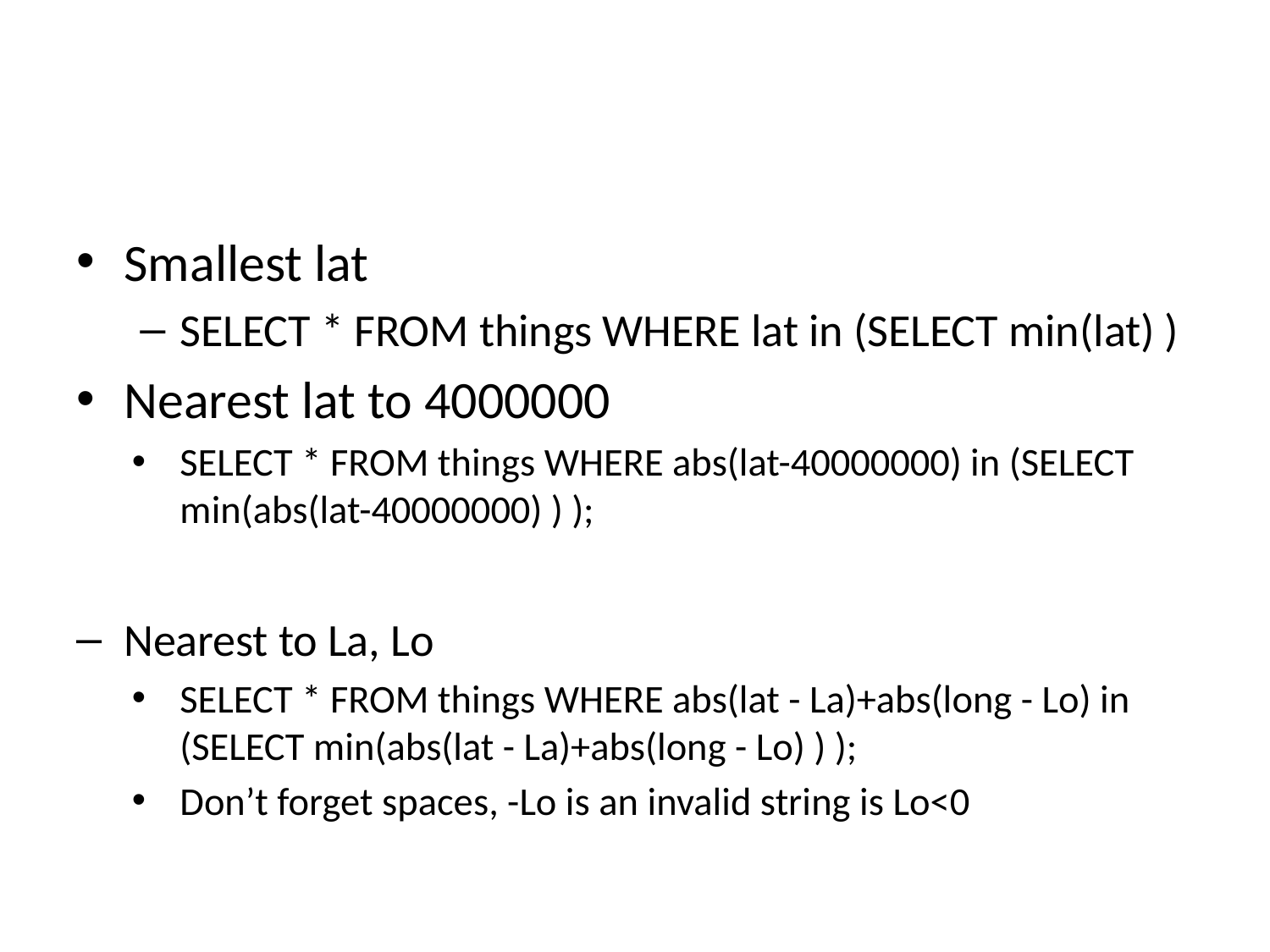

Smallest lat
SELECT * FROM things WHERE lat in (SELECT min(lat) )
Nearest lat to 4000000
SELECT * FROM things WHERE abs(lat-40000000) in (SELECT min(abs(lat-40000000) ) );

Nearest to La, Lo
SELECT * FROM things WHERE abs(lat - La)+abs(long - Lo) in (SELECT min(abs(lat - La)+abs(long - Lo) ) );
Don’t forget spaces, -Lo is an invalid string is Lo<0